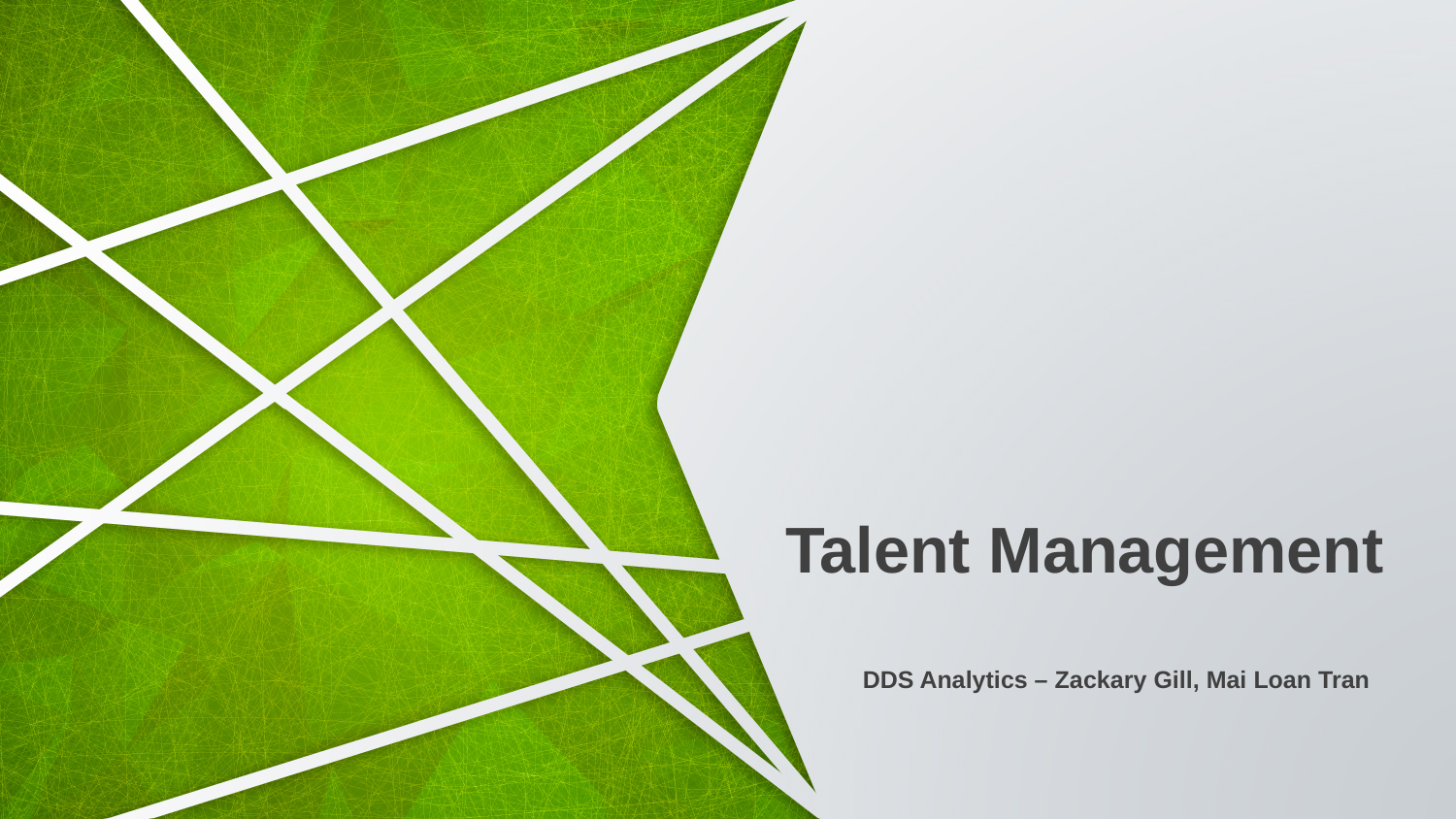

Talent Management

DDS Analytics – Zackary Gill, Mai Loan Tran